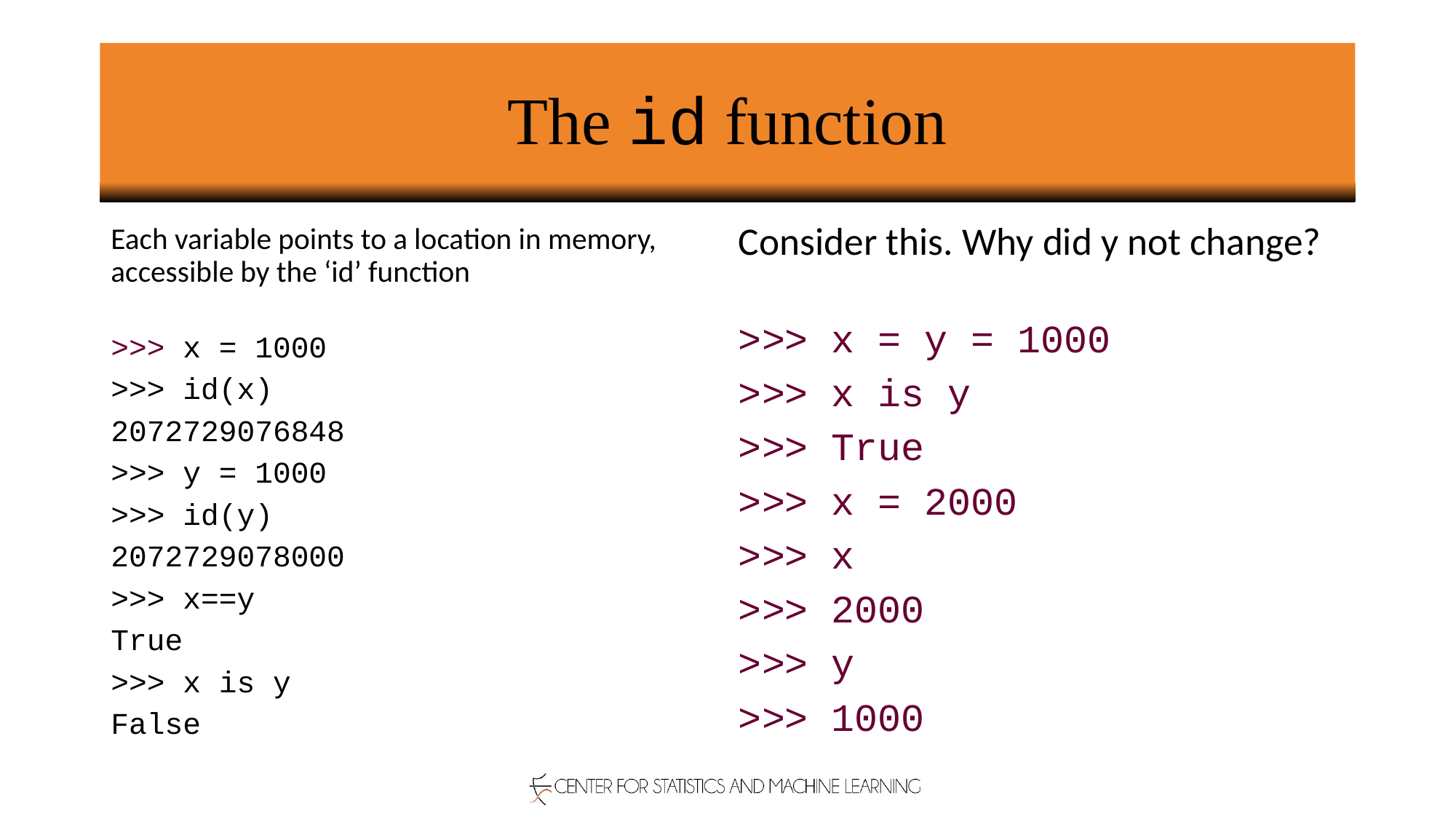

# The id function
Consider this. Why did y not change?

>>> x = y = 1000
>>> x is y
>>> True
>>> x = 2000
>>> x
>>> 2000
>>> y
>>> 1000
Each variable points to a location in memory, accessible by the ‘id’ function

>>> x = 1000
>>> id(x)
2072729076848
>>> y = 1000
>>> id(y)
2072729078000
>>> x==y
True
>>> x is y
False